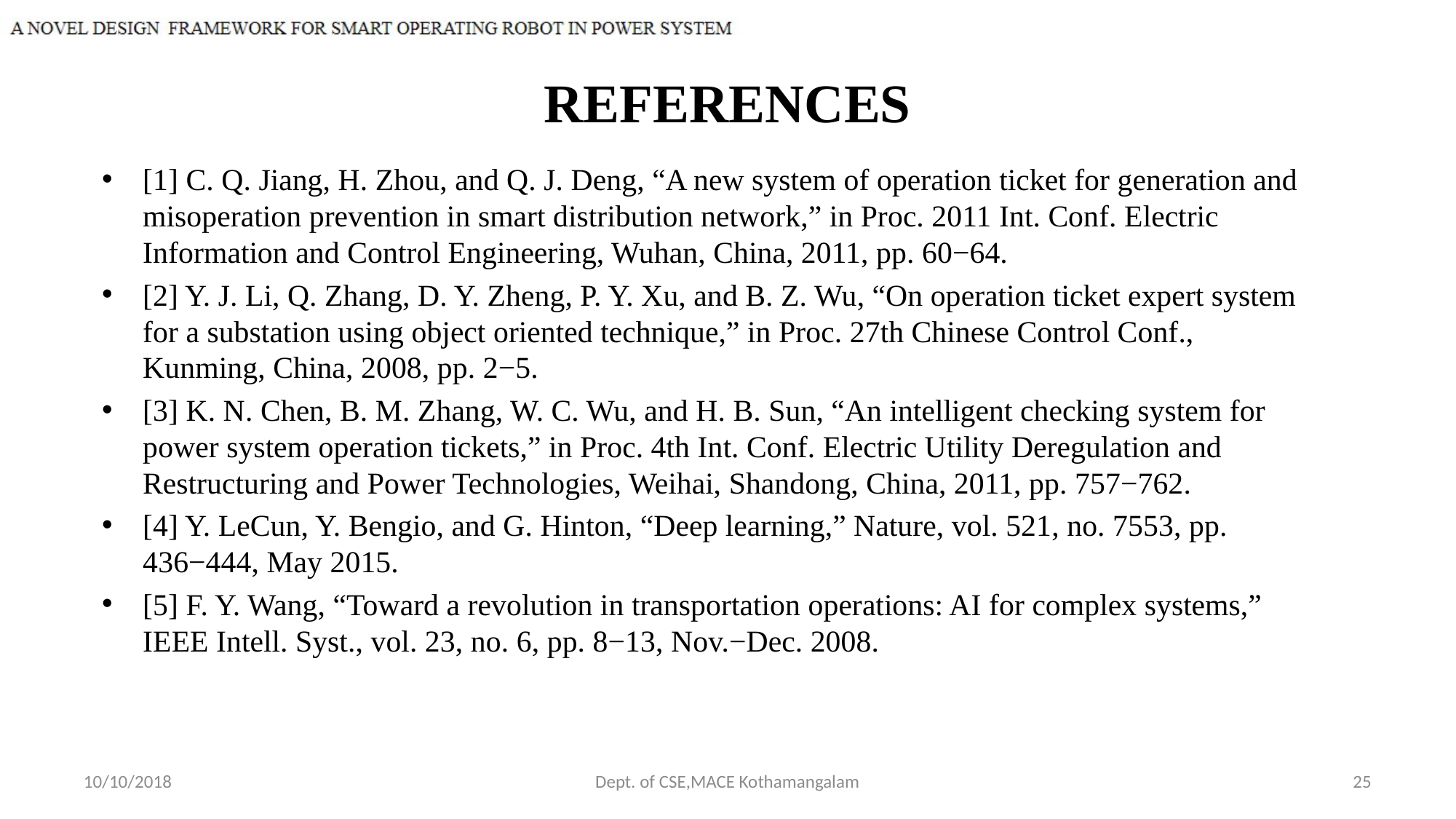

# REFERENCES
[1] C. Q. Jiang, H. Zhou, and Q. J. Deng, “A new system of operation ticket for generation and misoperation prevention in smart distribution network,” in Proc. 2011 Int. Conf. Electric Information and Control Engineering, Wuhan, China, 2011, pp. 60−64.
[2] Y. J. Li, Q. Zhang, D. Y. Zheng, P. Y. Xu, and B. Z. Wu, “On operation ticket expert system for a substation using object oriented technique,” in Proc. 27th Chinese Control Conf., Kunming, China, 2008, pp. 2−5.
[3] K. N. Chen, B. M. Zhang, W. C. Wu, and H. B. Sun, “An intelligent checking system for power system operation tickets,” in Proc. 4th Int. Conf. Electric Utility Deregulation and Restructuring and Power Technologies, Weihai, Shandong, China, 2011, pp. 757−762.
[4] Y. LeCun, Y. Bengio, and G. Hinton, “Deep learning,” Nature, vol. 521, no. 7553, pp. 436−444, May 2015.
[5] F. Y. Wang, “Toward a revolution in transportation operations: AI for complex systems,” IEEE Intell. Syst., vol. 23, no. 6, pp. 8−13, Nov.−Dec. 2008.
10/10/2018
Dept. of CSE,MACE Kothamangalam
25